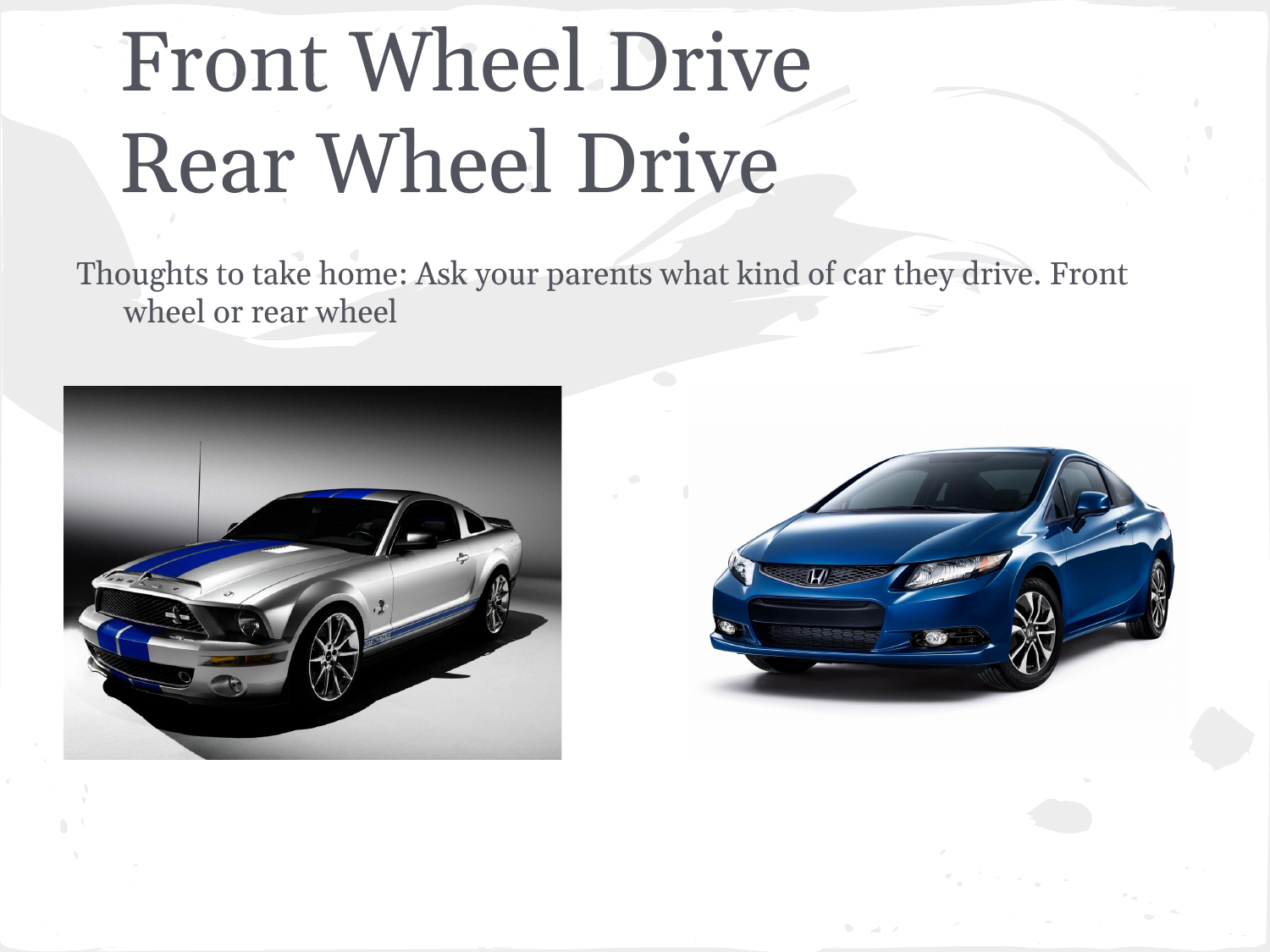

# Front Wheel Drive
Rear Wheel Drive
Thoughts to take home: Ask your parents what kind of car they drive. Front wheel or rear wheel